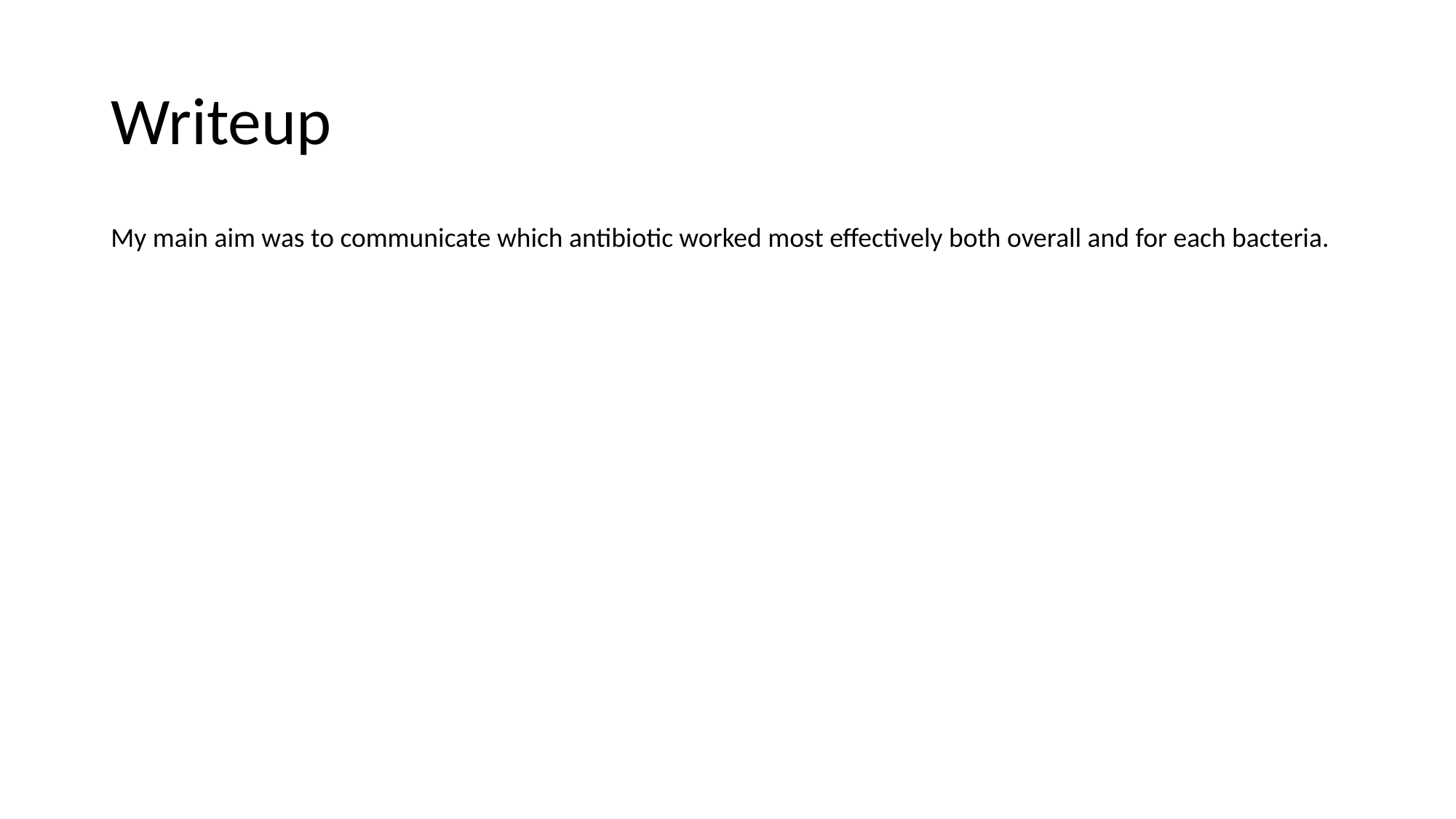

# Writeup
My main aim was to communicate which antibiotic worked most effectively both overall and for each bacteria.